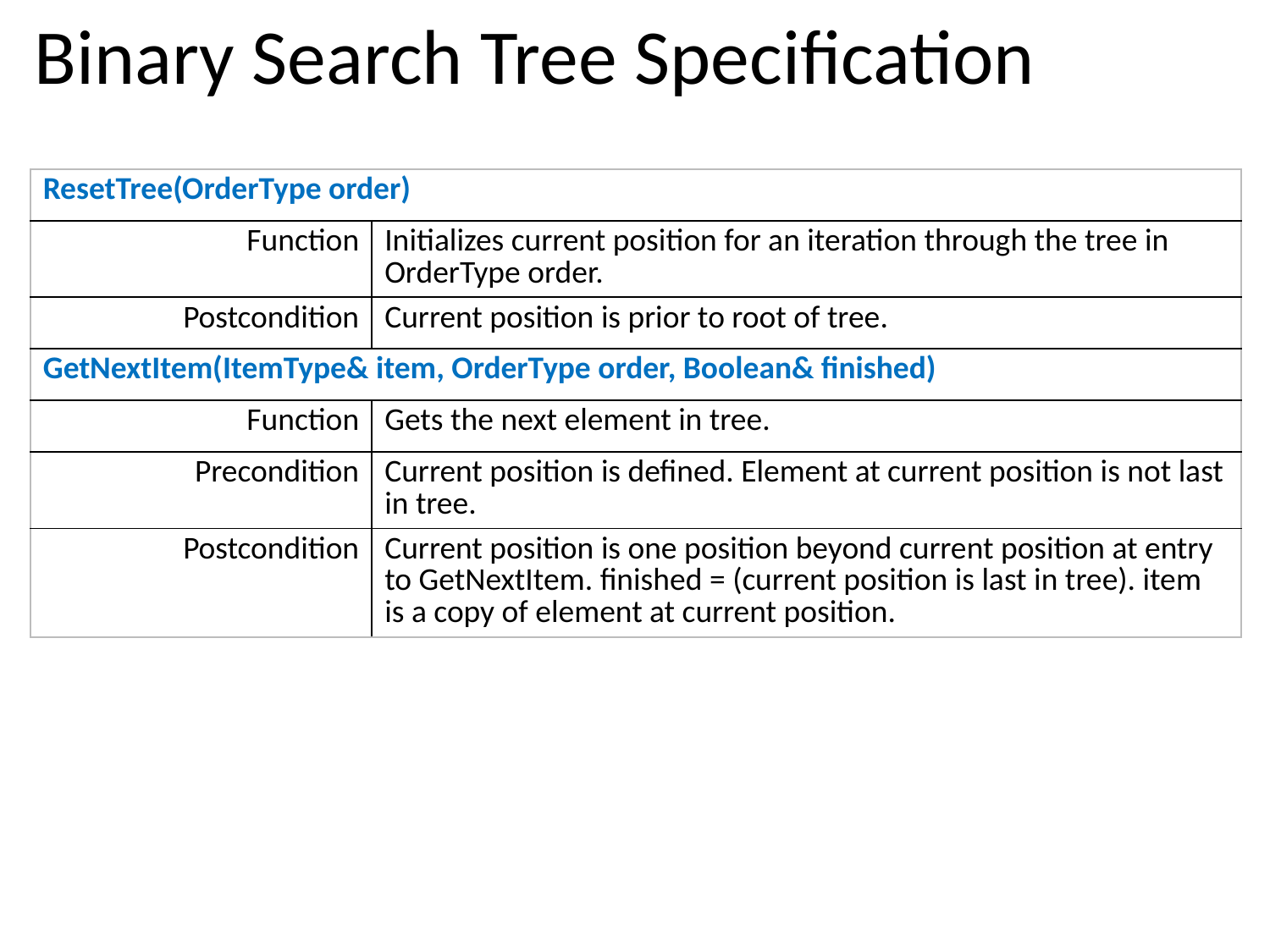

# Binary Search Tree Specification
| ResetTree(OrderType order) |  |
| --- | --- |
| Function | Initializes current position for an iteration through the tree in OrderType order. |
| Postcondition | Current position is prior to root of tree. |
| GetNextItem(ItemType& item, OrderType order, Boolean& finished) |  |
| Function | Gets the next element in tree. |
| Precondition | Current position is defined. Element at current position is not last in tree. |
| Postcondition | Current position is one position beyond current position at entry to GetNextItem. finished = (current position is last in tree). item is a copy of element at current position. |